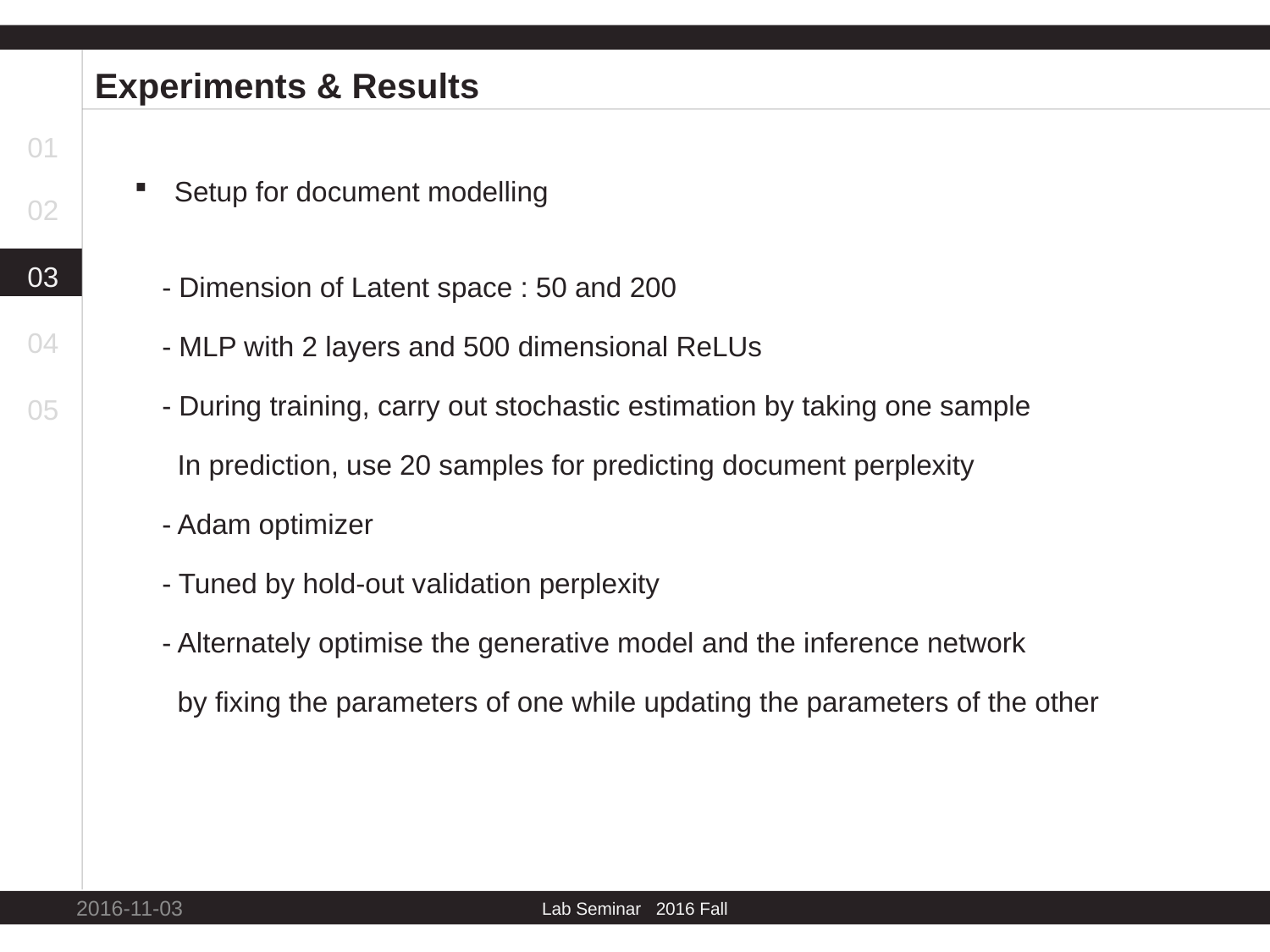

Experiments & Results
01

Setup for document modelling
02
- Dimension of Latent space : 50 and 200
- MLP with 2 layers and 500 dimensional ReLUs
- During training, carry out stochastic estimation by taking one sample
  In prediction, use 20 samples for predicting document perplexity
- Adam optimizer
- Tuned by hold-out validation perplexity
- Alternately optimise the generative model and the inference network
  by fixing the parameters of one while updating the parameters of the other

03
04
05
2016-11-03
10
Lab Seminar   2016 Fall